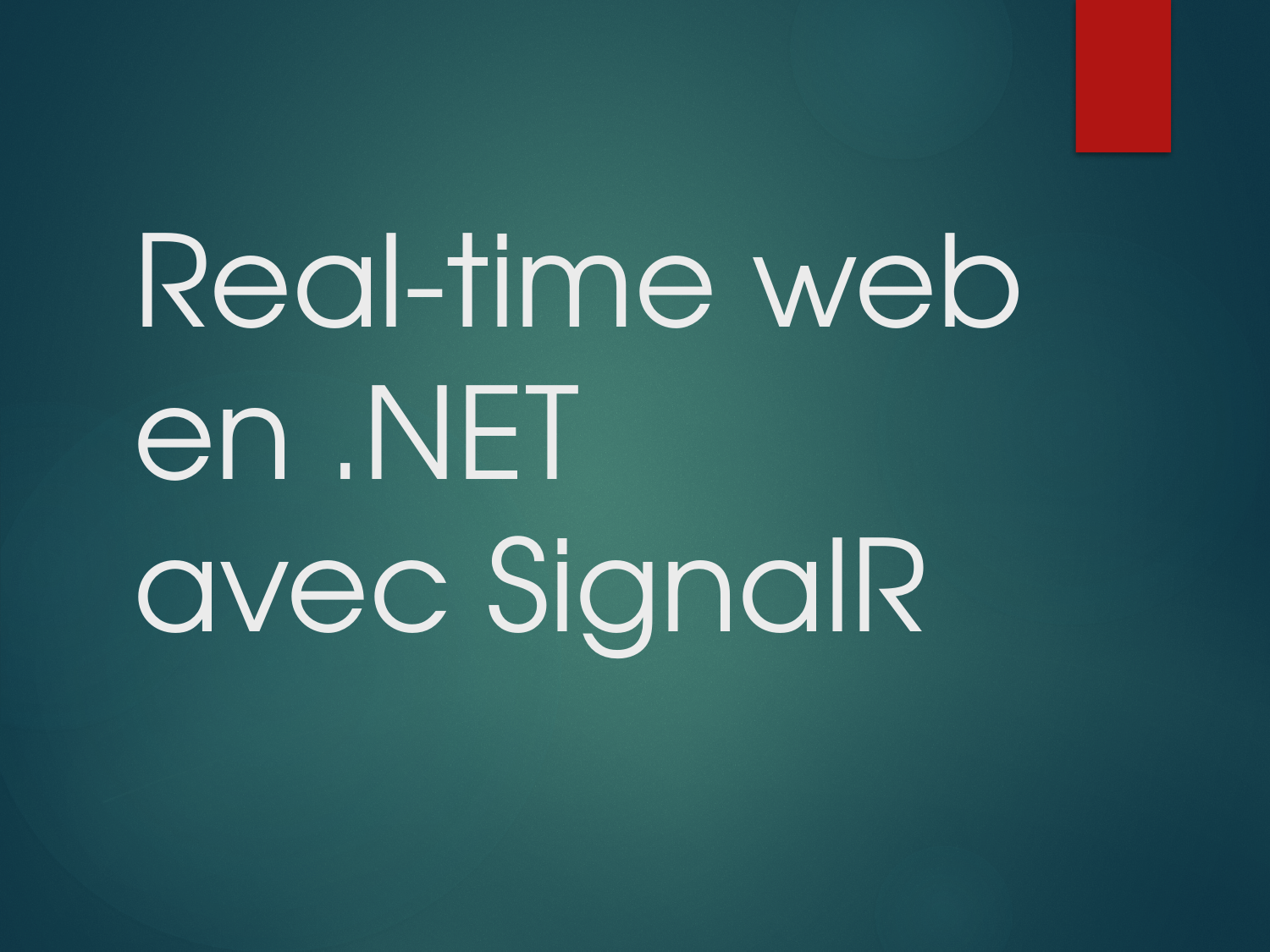

# Real-time web en .NET avec SignalR